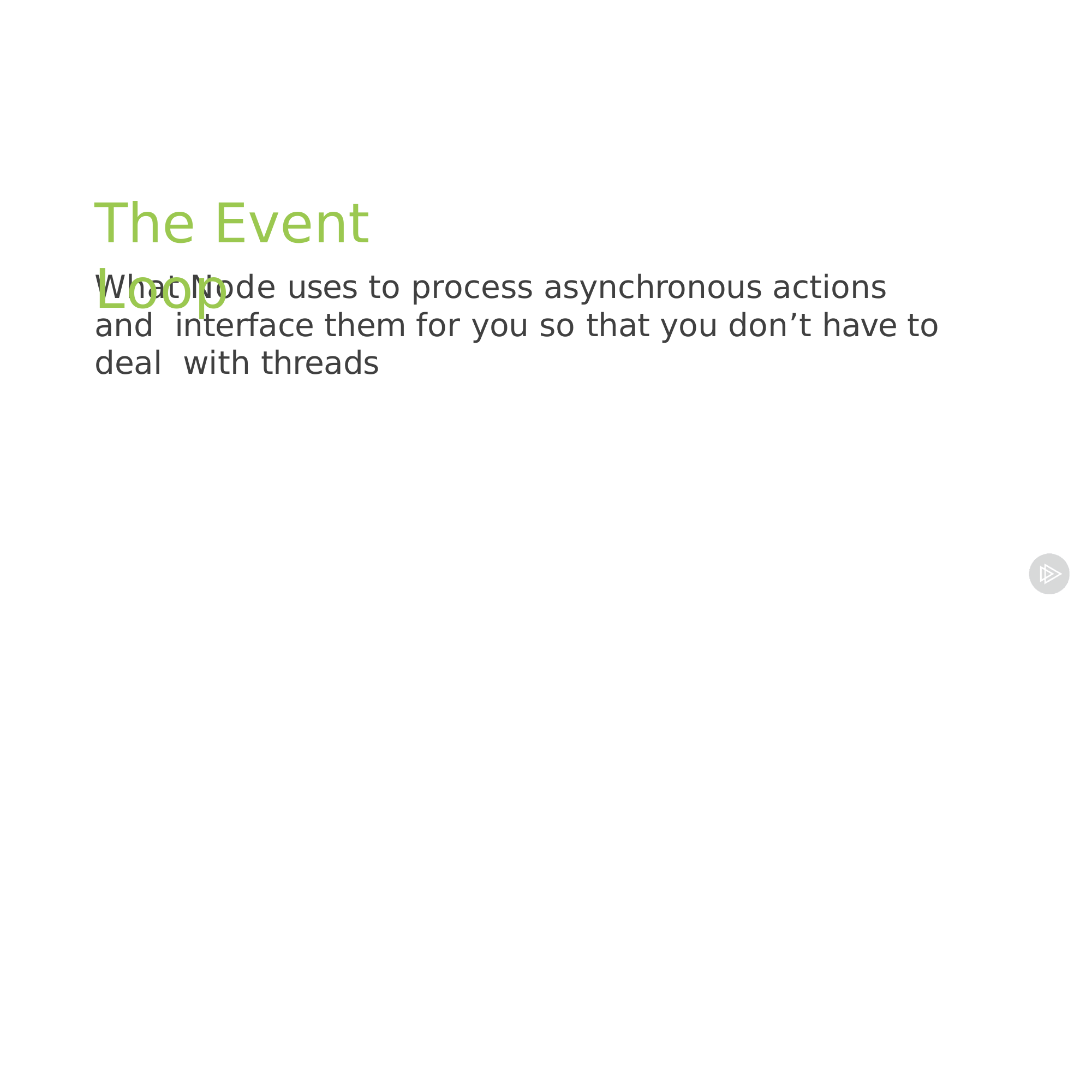

The Event Loop
What Node uses to process asynchronous actions and  interface them for you so that you don’t have to deal  with threads